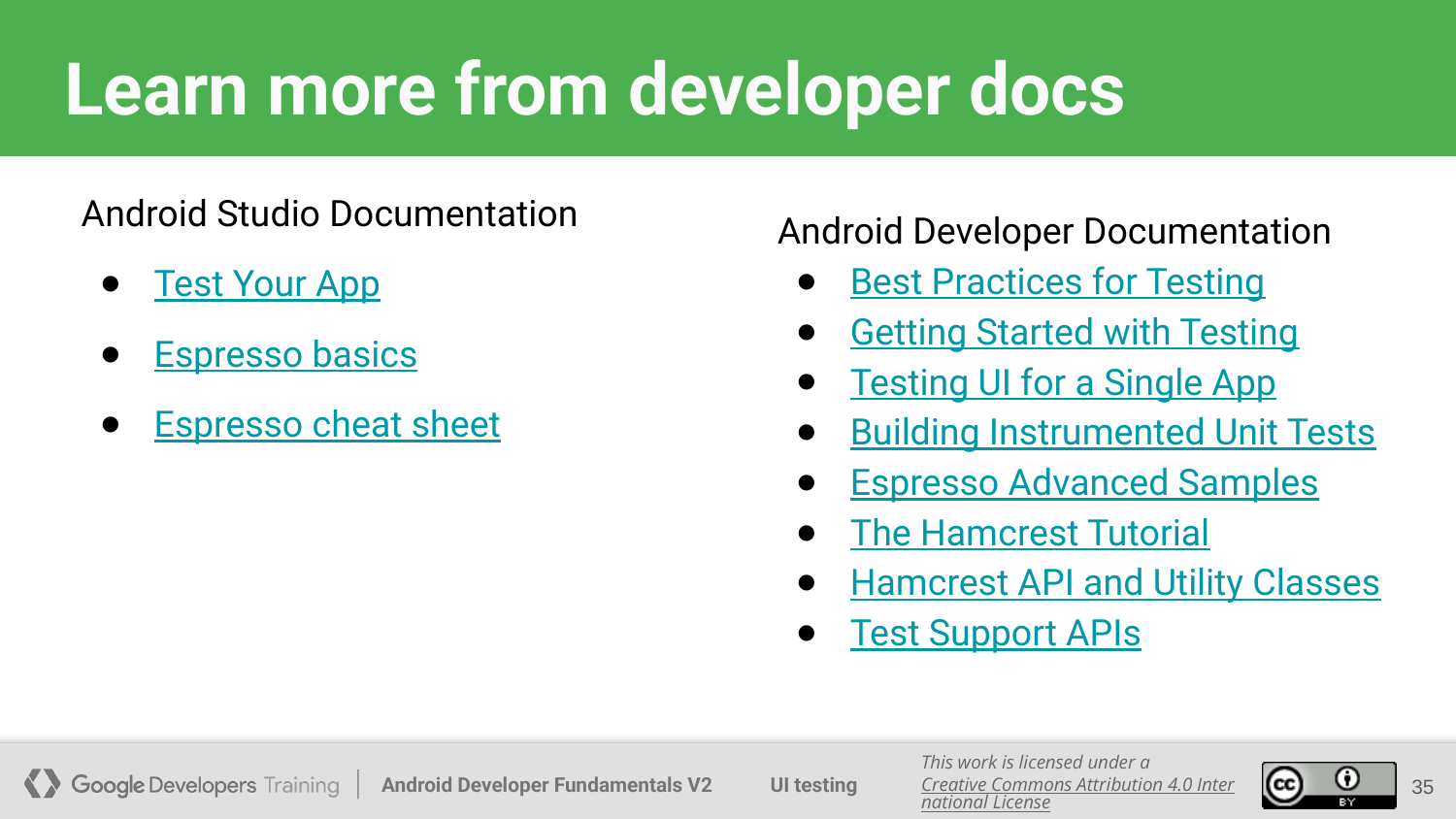

# Learn more from developer docs
Android Studio Documentation
Test Your App
Espresso basics
Espresso cheat sheet

Android Developer Documentation
Best Practices for Testing
Getting Started with Testing
Testing UI for a Single App
Building Instrumented Unit Tests
Espresso Advanced Samples
The Hamcrest Tutorial
Hamcrest API and Utility Classes
Test Support APIs

35